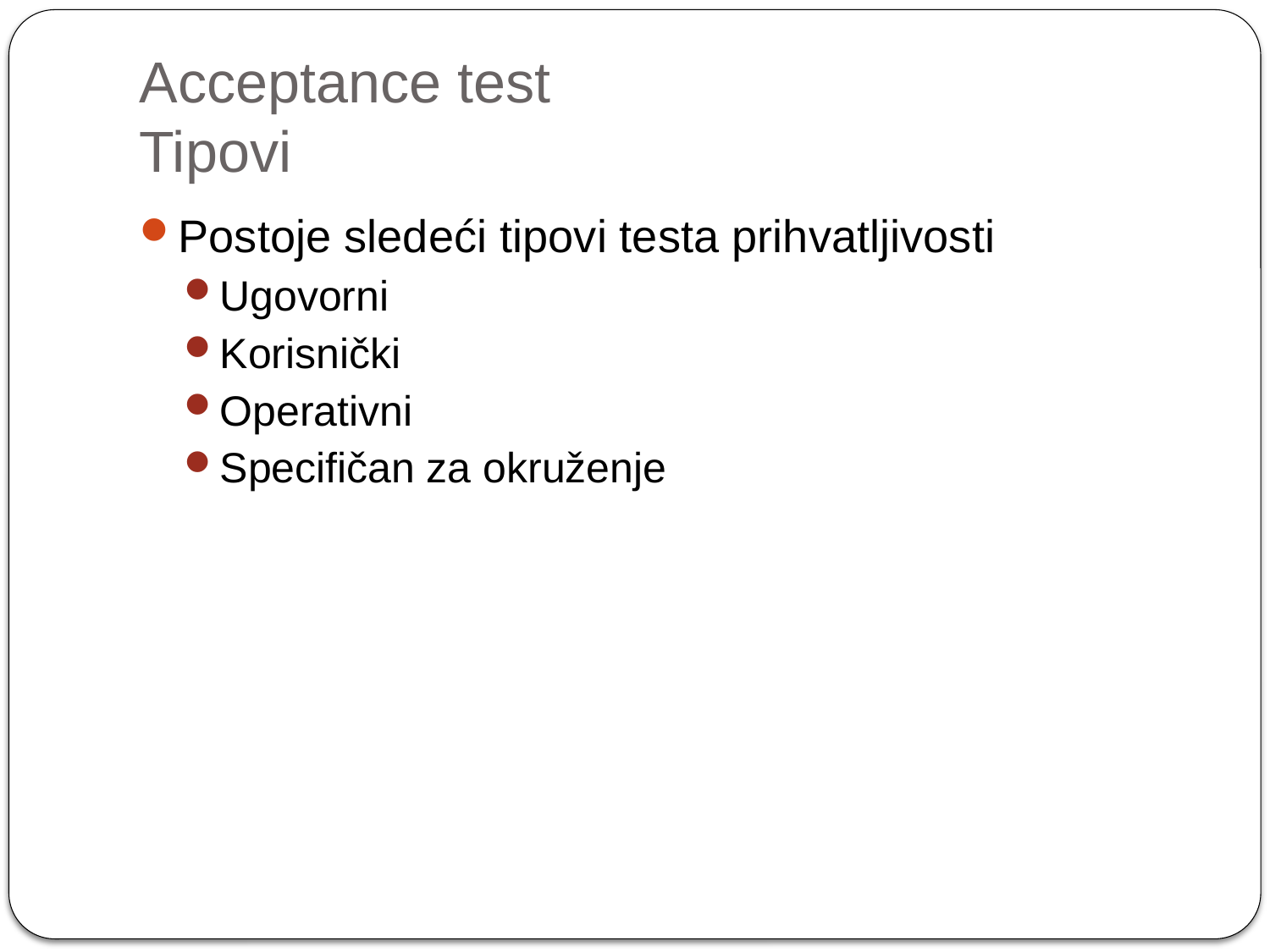

# Acceptance test Tipovi
Postoje sledeći tipovi testa prihvatljivosti
Ugovorni
Korisnički
Operativni
Specifičan za okruženje